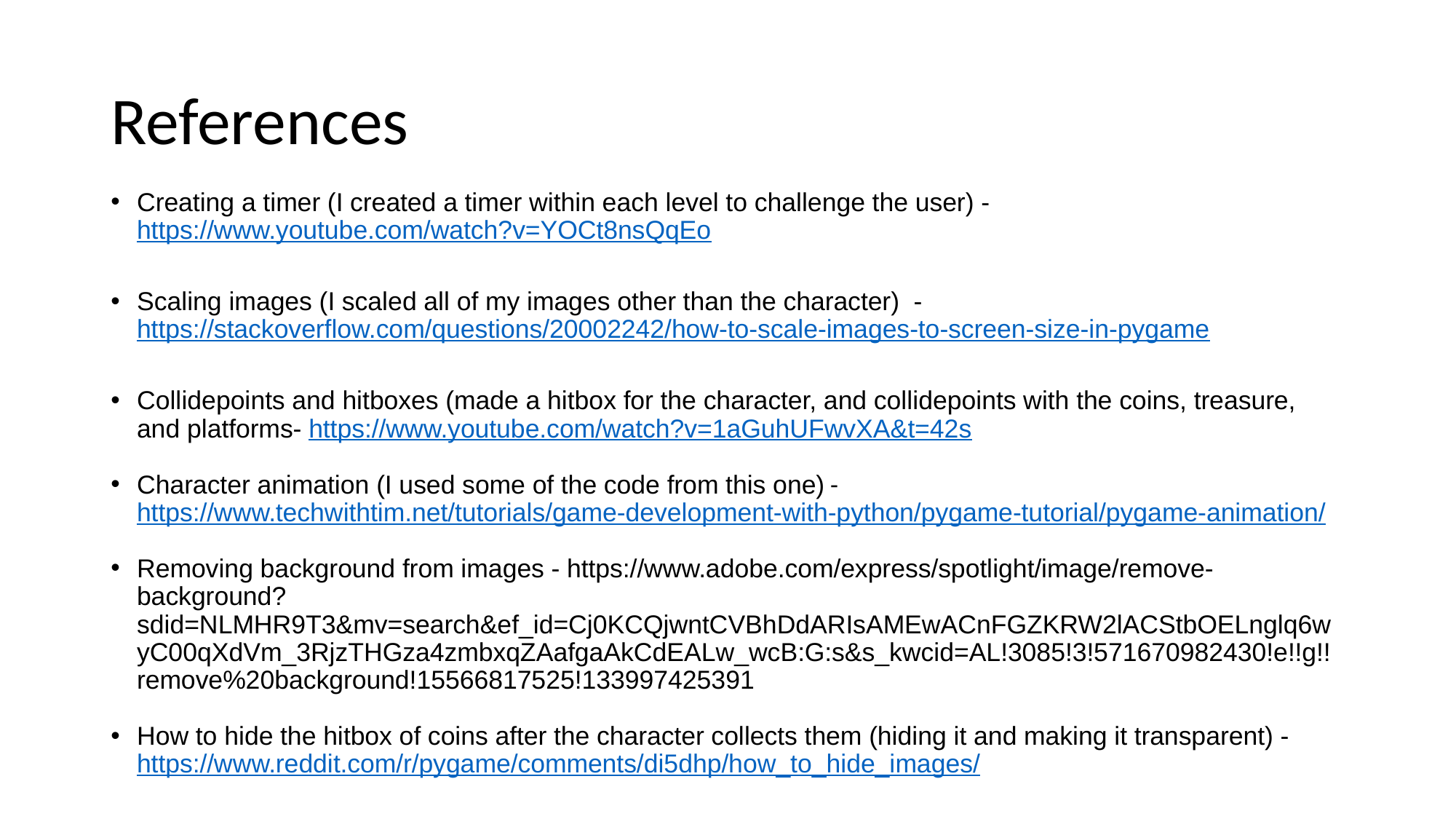

# References
Creating a timer (I created a timer within each level to challenge the user) - https://www.youtube.com/watch?v=YOCt8nsQqEo

Scaling images (I scaled all of my images other than the character)  - https://stackoverflow.com/questions/20002242/how-to-scale-images-to-screen-size-in-pygame

Collidepoints and hitboxes (made a hitbox for the character, and collidepoints with the coins, treasure, and platforms- https://www.youtube.com/watch?v=1aGuhUFwvXA&t=42s

Character animation (I used some of the code from this one) - https://www.techwithtim.net/tutorials/game-development-with-python/pygame-tutorial/pygame-animation/

Removing background from images - https://www.adobe.com/express/spotlight/image/remove-background?sdid=NLMHR9T3&mv=search&ef_id=Cj0KCQjwntCVBhDdARIsAMEwACnFGZKRW2lACStbOELnglq6wyC00qXdVm_3RjzTHGza4zmbxqZAafgaAkCdEALw_wcB:G:s&s_kwcid=AL!3085!3!571670982430!e!!g!!remove%20background!15566817525!133997425391

How to hide the hitbox of coins after the character collects them (hiding it and making it transparent) -https://www.reddit.com/r/pygame/comments/di5dhp/how_to_hide_images/